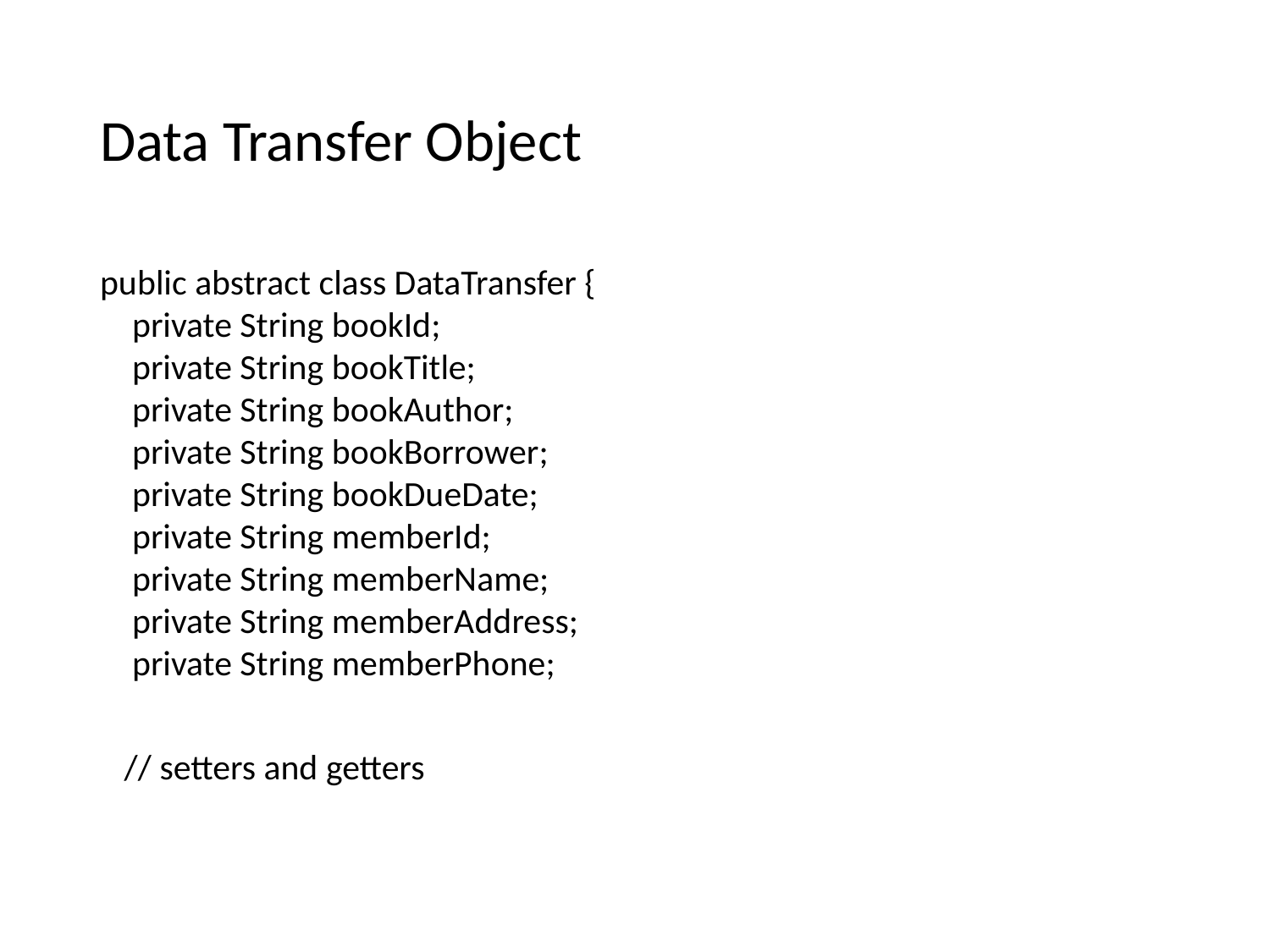

# Data Transfer Object
public abstract class DataTransfer {
    private String bookId;
    private String bookTitle;
    private String bookAuthor;
    private String bookBorrower;
    private String bookDueDate;
    private String memberId;
    private String memberName;
    private String memberAddress;
    private String memberPhone;

   // setters and getters